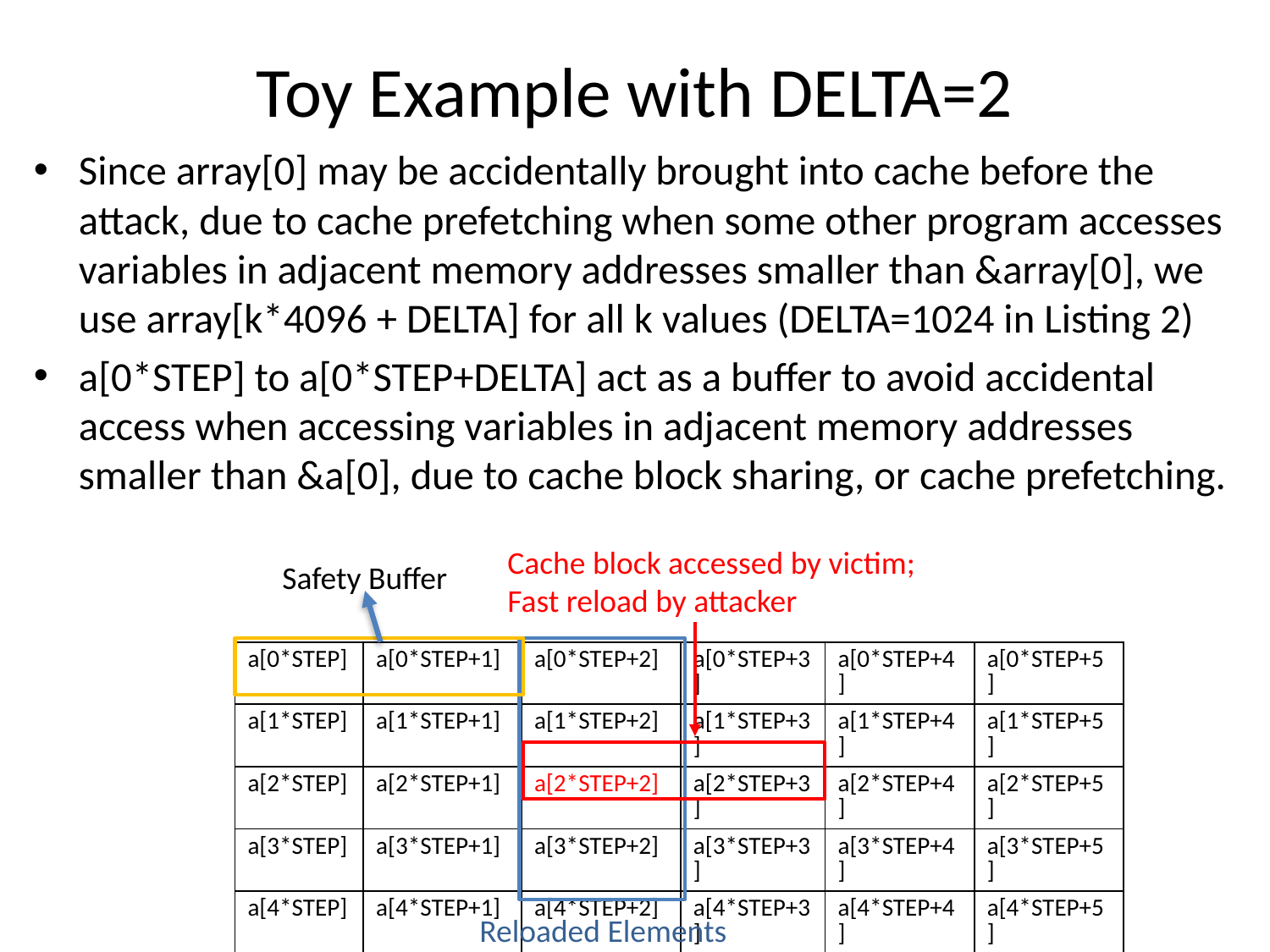

# Toy Example with DELTA=2
Since array[0] may be accidentally brought into cache before the attack, due to cache prefetching when some other program accesses variables in adjacent memory addresses smaller than &array[0], we use array[k*4096 + DELTA] for all k values (DELTA=1024 in Listing 2)
a[0*STEP] to a[0*STEP+DELTA] act as a buffer to avoid accidental access when accessing variables in adjacent memory addresses  smaller than &a[0], due to cache block sharing, or cache prefetching.
Cache block accessed by victim;
Fast reload by attacker
Safety Buffer

| a[0\*STEP] | a[0\*STEP+1] | a[0\*STEP+2] | a[0\*STEP+3] | a[0\*STEP+4] | a[0\*STEP+5] |
| --- | --- | --- | --- | --- | --- |
| a[1\*STEP] | a[1\*STEP+1] | a[1\*STEP+2] | a[1\*STEP+3] | a[1\*STEP+4] | a[1\*STEP+5] |
| a[2\*STEP] | a[2\*STEP+1] | a[2\*STEP+2] | a[2\*STEP+3] | a[2\*STEP+4] | a[2\*STEP+5] |
| a[3\*STEP] | a[3\*STEP+1] | a[3\*STEP+2] | a[3\*STEP+3] | a[3\*STEP+4] | a[3\*STEP+5] |
| a[4\*STEP] | a[4\*STEP+1] | a[4\*STEP+2] | a[4\*STEP+3] | a[4\*STEP+4] | a[4\*STEP+5] |

Reloaded Elements